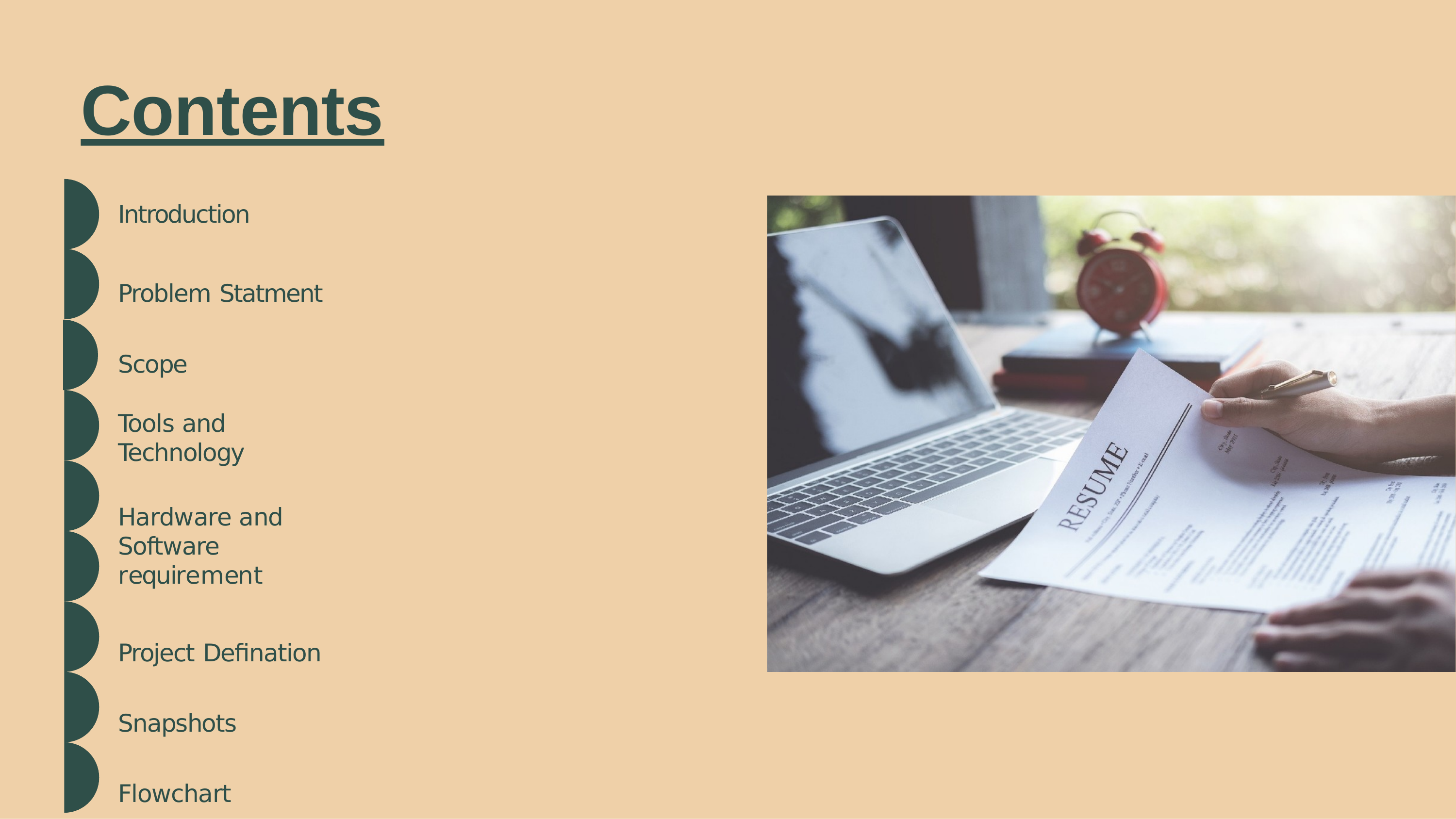

# Contents

Introduction
Problem Statment  Scope

Tools and Technology

Hardware and Software  requirement
Project Defination  Snapshots  Flowchart  References